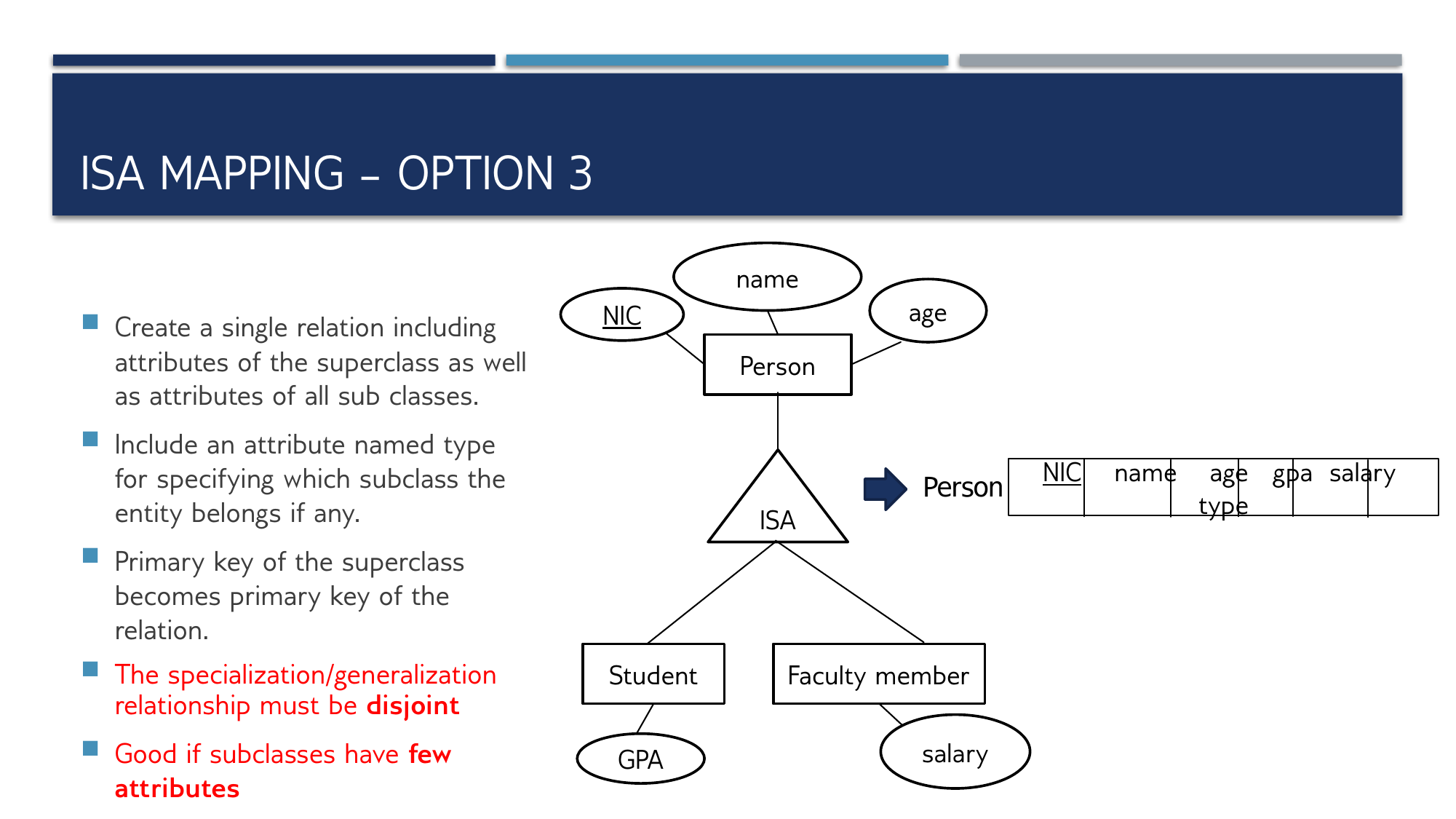

# ISA mapping – option 3
name
age
NIC
Person
ISA
Student
Faculty member
salary
GPA
Create a single relation including attributes of the superclass as well as attributes of all sub classes.
Include an attribute named type for specifying which subclass the entity belongs if any.
Primary key of the superclass becomes primary key of the relation.
The specialization/generalization relationship must be disjoint
Good if subclasses have few attributes

NIC    name    age   gpa  salary  type
Person